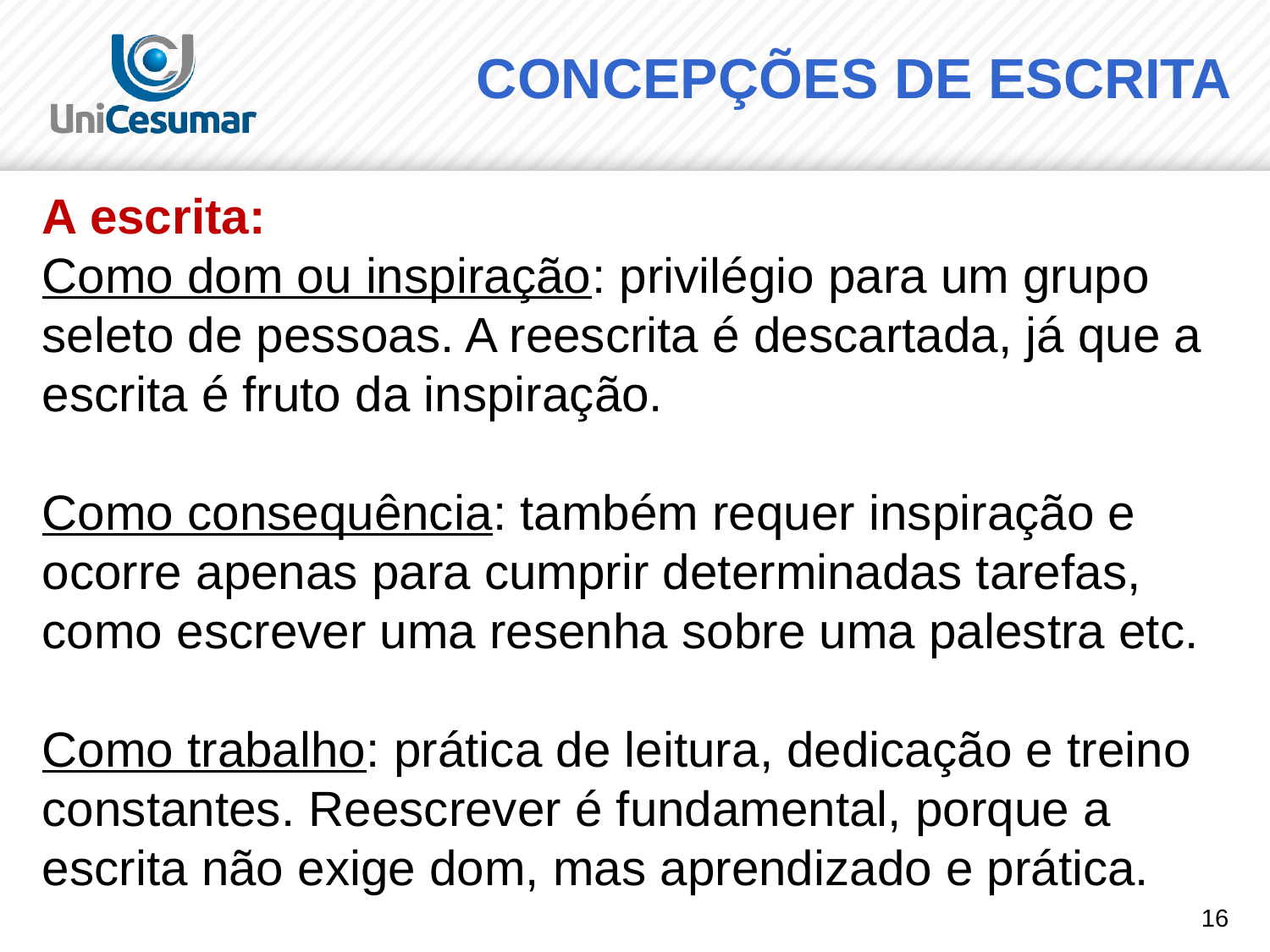

# CONCEPÇÕES DE ESCRITA
A escrita:
Como dom ou inspiração: privilégio para um grupo seleto de pessoas. A reescrita é descartada, já que a escrita é fruto da inspiração.

Como consequência: também requer inspiração e ocorre apenas para cumprir determinadas tarefas, como escrever uma resenha sobre uma palestra etc.

Como trabalho: prática de leitura, dedicação e treino constantes. Reescrever é fundamental, porque a escrita não exige dom, mas aprendizado e prática.